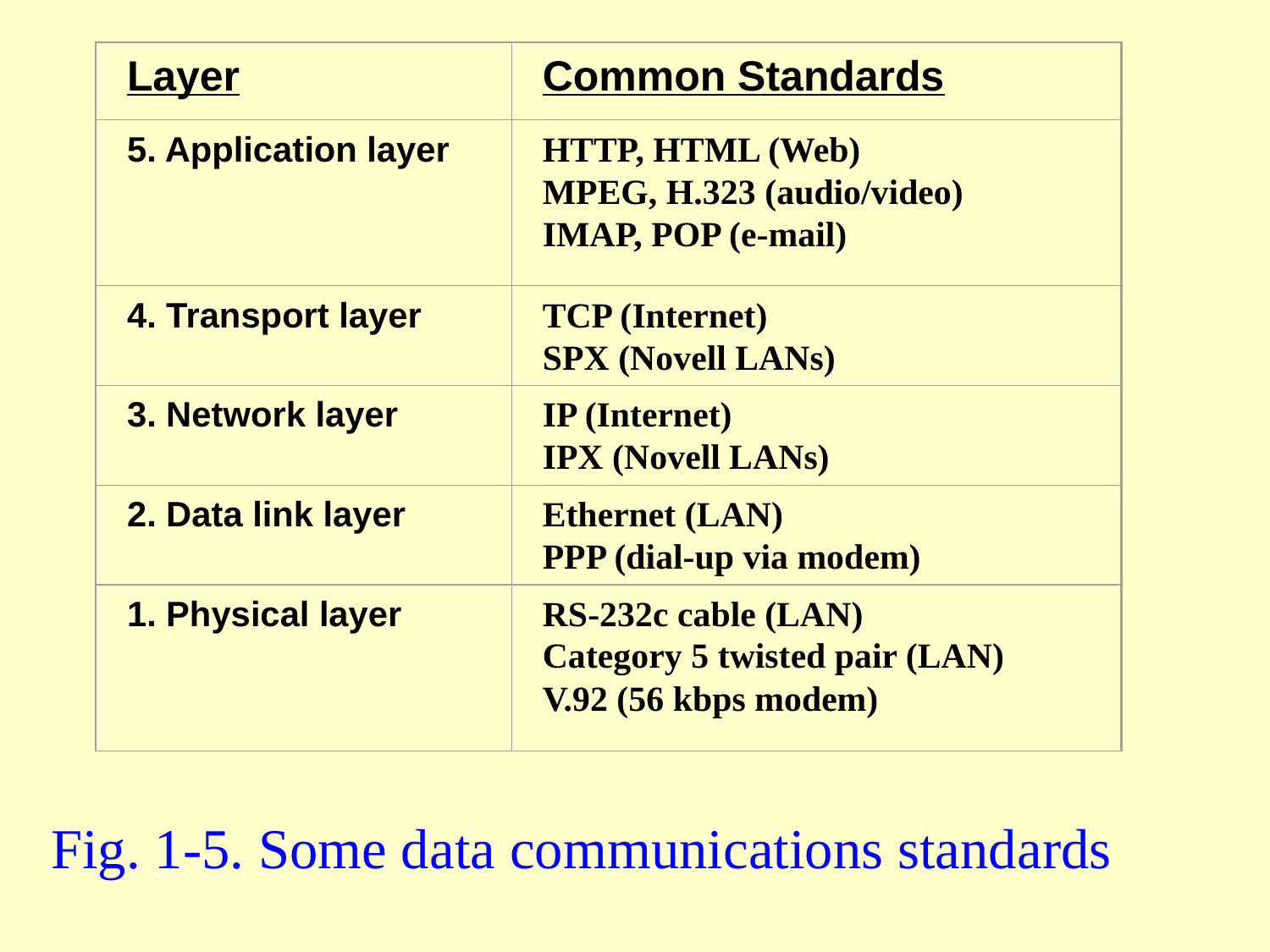

Layer

Common Standards

5. Application layer

HTTP, HTML (Web)
MPEG, H.323 (audio/video)
IMAP, POP (e-mail)

4. Transport layer

TCP (Internet)
SPX (Novell LANs)

3. Network layer

IP (Internet)
IPX (Novell LANs)

2. Data link layer

Ethernet (LAN)
PPP (dial-up via modem)

1. Physical layer

RS-232c cable (LAN)
Category 5 twisted pair (LAN)
V.92 (56 kbps modem)

# Fig. 1-5. Some data communications standards
24